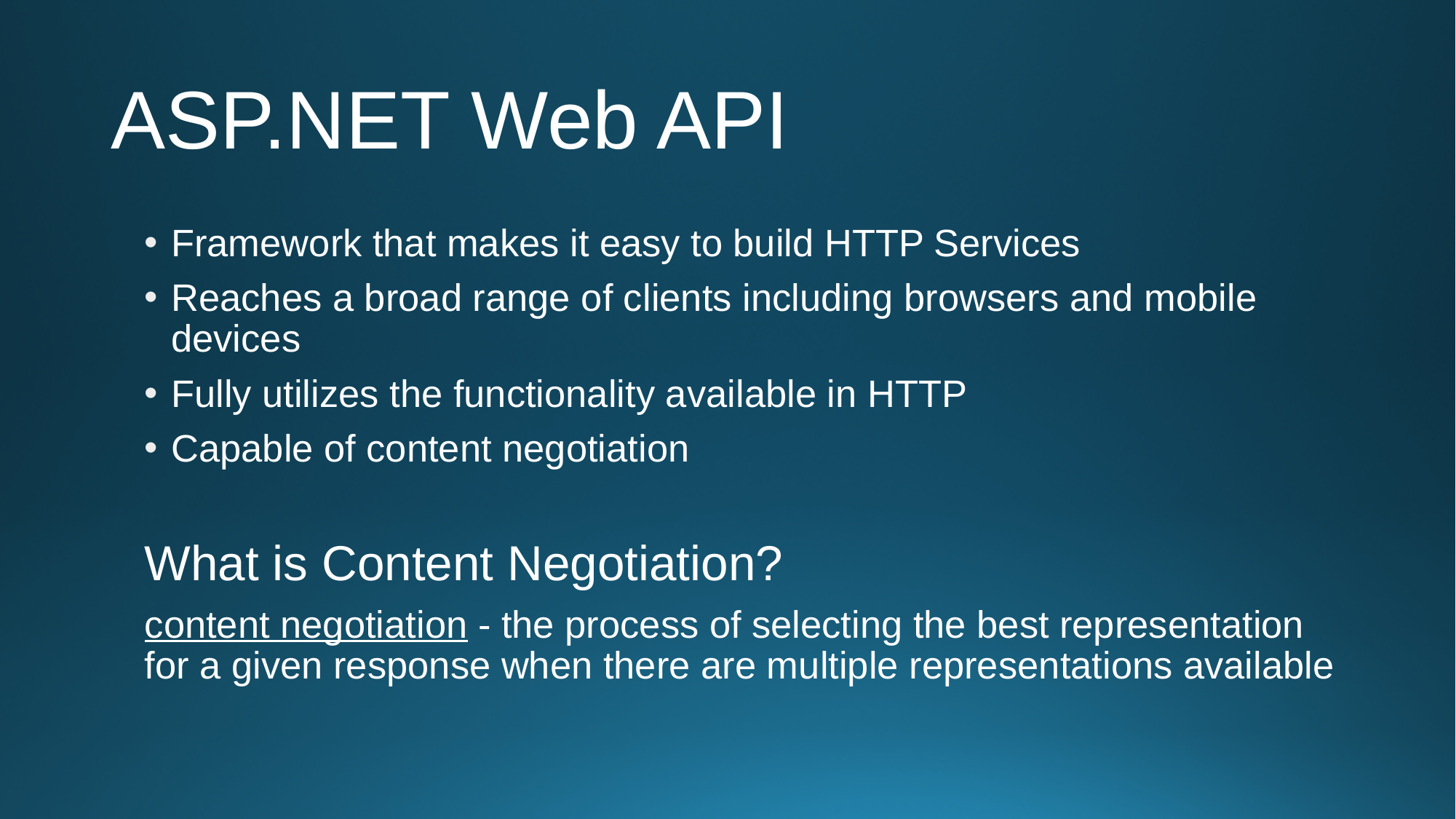

# ASP.NET Web API
Framework that makes it easy to build HTTP Services
Reaches a broad range of clients including browsers and mobile devices
Fully utilizes the functionality available in HTTP
Capable of content negotiation

What is Content Negotiation?
content negotiation - the process of selecting the best representation for a given response when there are multiple representations available